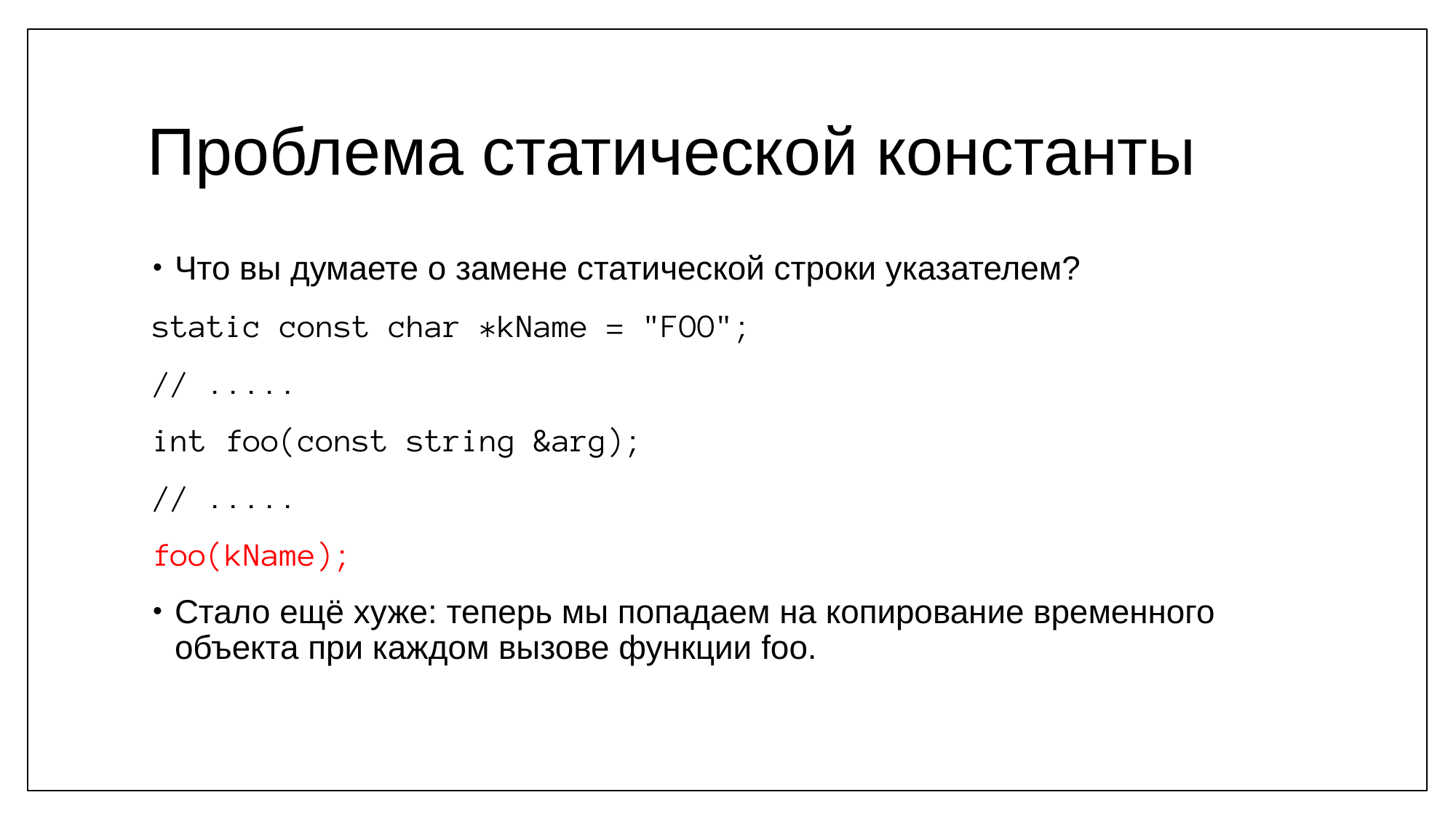

# Проблема статической константы
Что вы думаете о замене статической строки указателем?
static const char *kName = "FOO";
// .....
int foo(const string &arg);
// .....
foo(kName);
Стало ещё хуже: теперь мы попадаем на копирование временного объекта при каждом вызове функции foo.